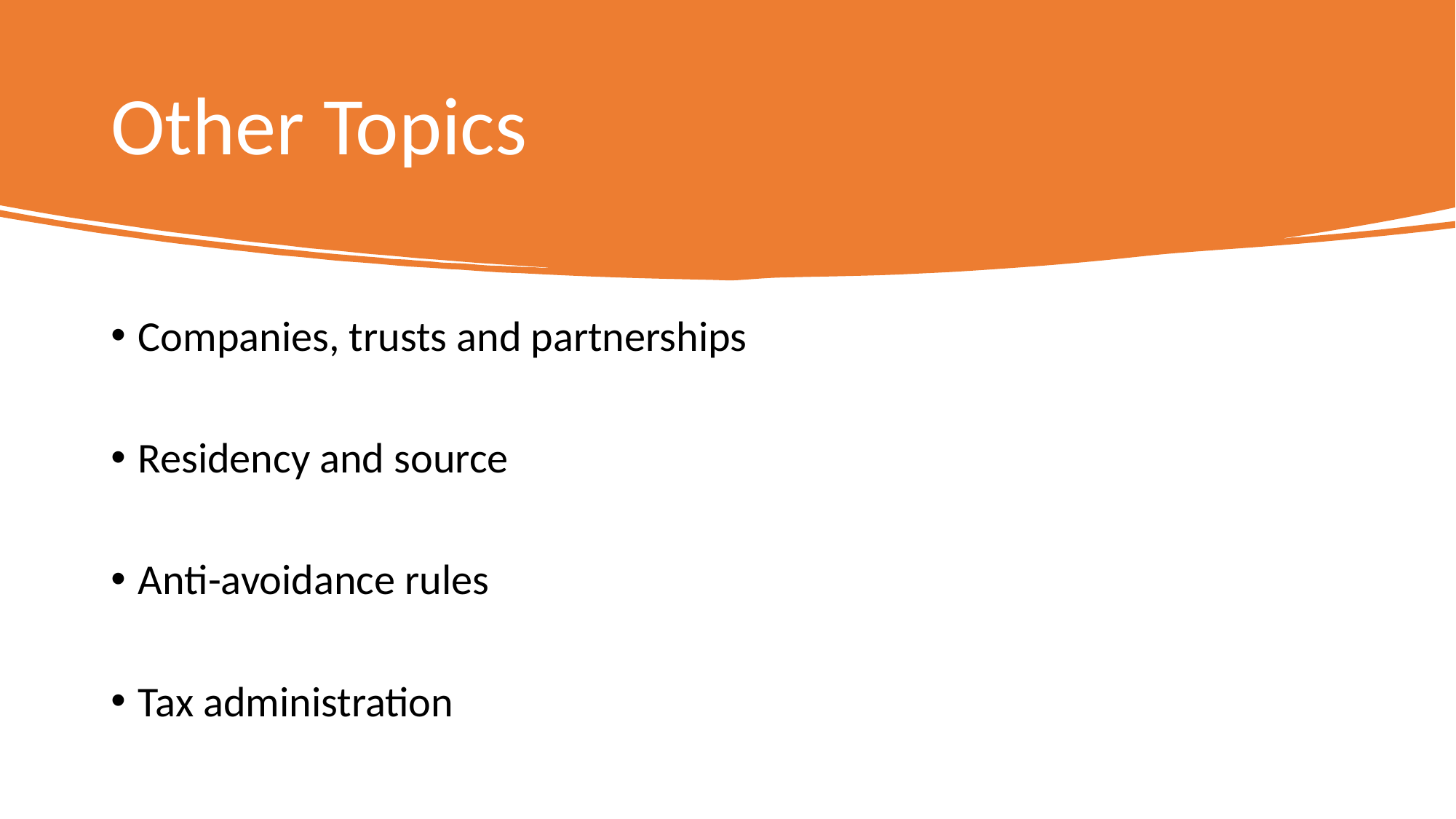

# Other Topics
Companies, trusts and partnerships

Residency and source

Anti-avoidance rules

Tax administration